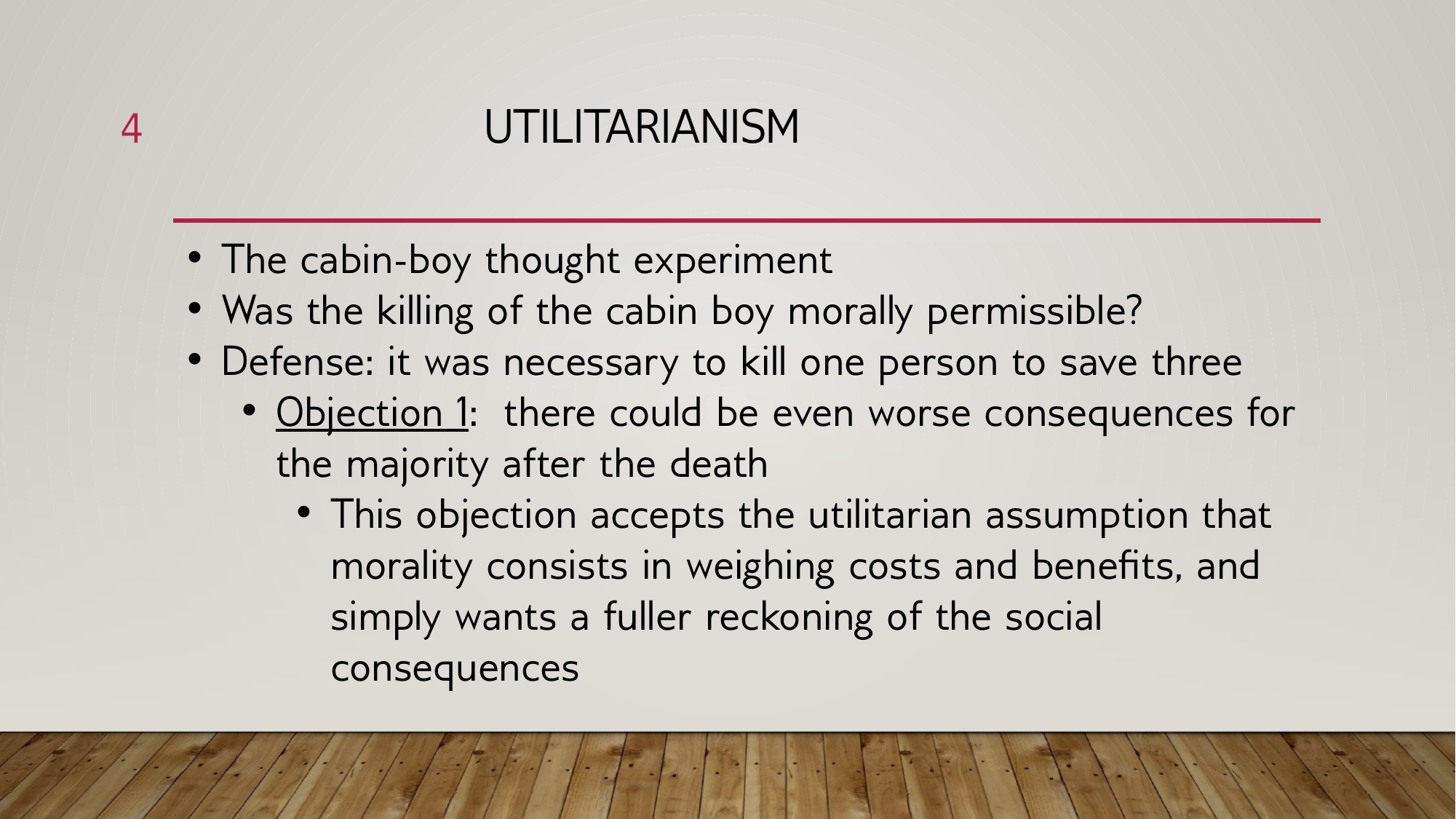

4
# Utilitarianism

The cabin-boy thought experiment
Was the killing of the cabin boy morally permissible?
Defense: it was necessary to kill one person to save three
Objection 1:  there could be even worse consequences for the majority after the death
This objection accepts the utilitarian assumption that morality consists in weighing costs and benefits, and simply wants a fuller reckoning of the social consequences